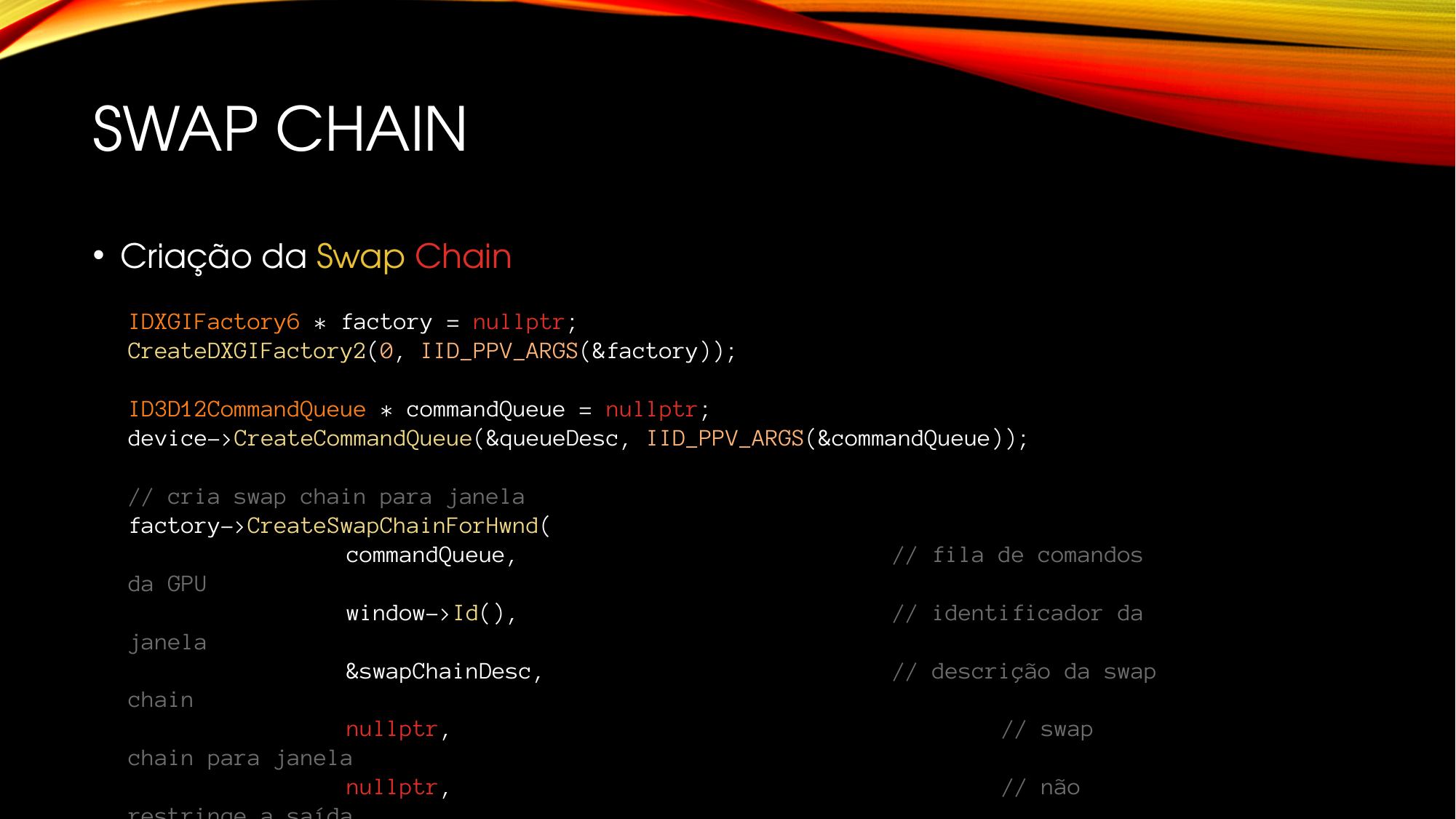

# Swap Chain
Criação da Swap Chain

IDXGIFactory6 * factory = nullptr;
CreateDXGIFactory2(0, IID_PPV_ARGS(&factory));

ID3D12CommandQueue * commandQueue = nullptr;
device->CreateCommandQueue(&queueDesc, IID_PPV_ARGS(&commandQueue));

// cria swap chain para janela
factory->CreateSwapChainForHwnd(
		commandQueue,				// fila de comandos da GPU
		window->Id(),				// identificador da janela
		&swapChainDesc,				// descrição da swap chain
		nullptr,						// swap chain para janela
		nullptr,						// não restringe a saída
		&swapChain));				// objeto swap chain